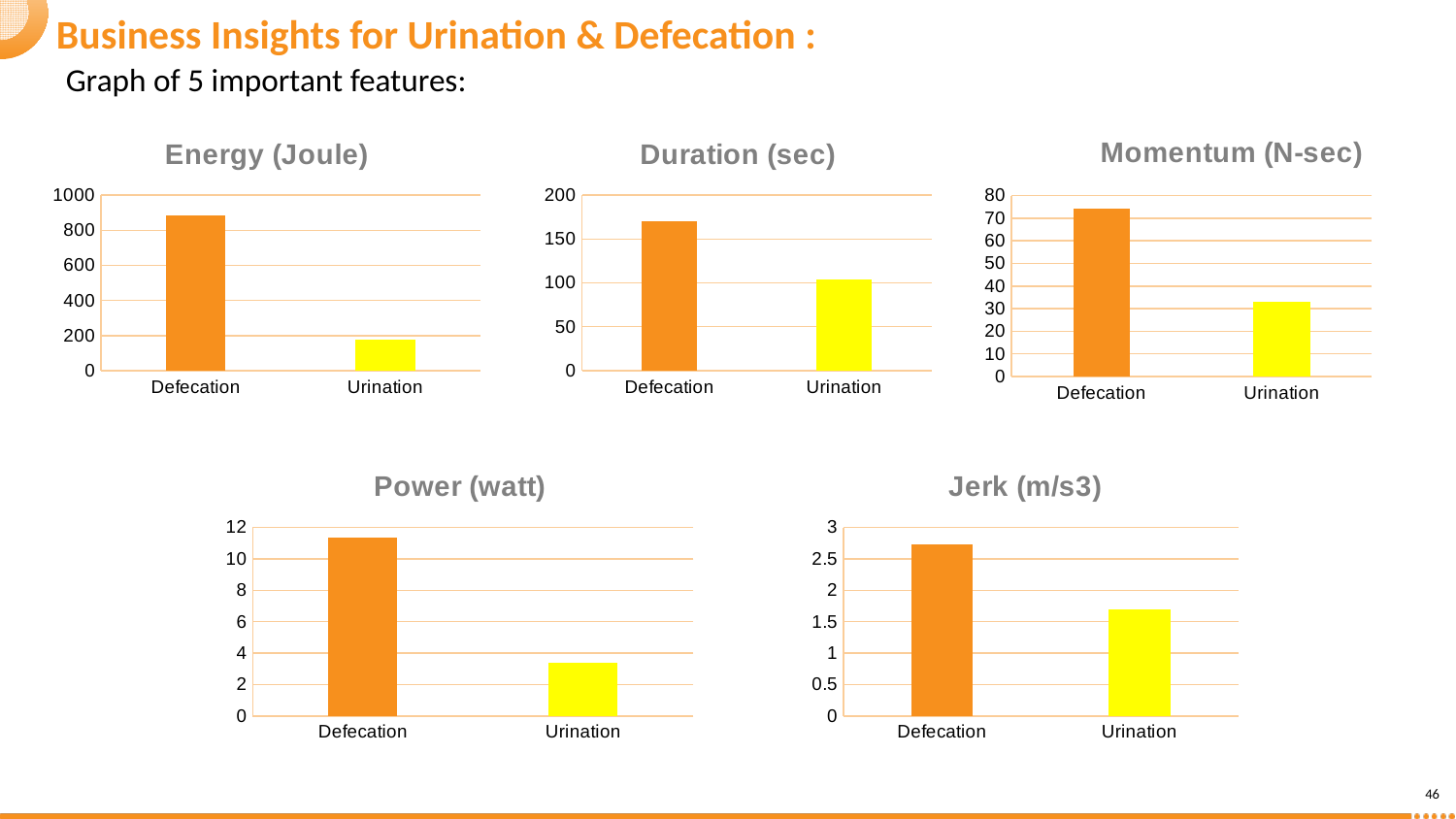

# Business Insights for Urination & Defecation :
Graph of 5 important features:

### Chart: Energy (Joule)

| Category | Energy |
|---|---|
| Defecation | 882.581918 |
| Urination | 174.145692 |

### Chart: Duration (sec)

| Category | Duration |
|---|---|
| Defecation | 169.858413 |
| Urination | 103.532701 |

### Chart: Momentum (N-sec)

| Category | Momentum |
|---|---|
| Defecation | 74.363949 |
| Urination | 33.043371 |

### Chart: Power (watt)

| Category | Power |
|---|---|
| Defecation | 11.381985 |
| Urination | 3.393232 |

### Chart: Jerk (m/s3)

| Category | Jerk |
|---|---|
| Defecation | 2.728916 |
| Urination | 1.697015 |